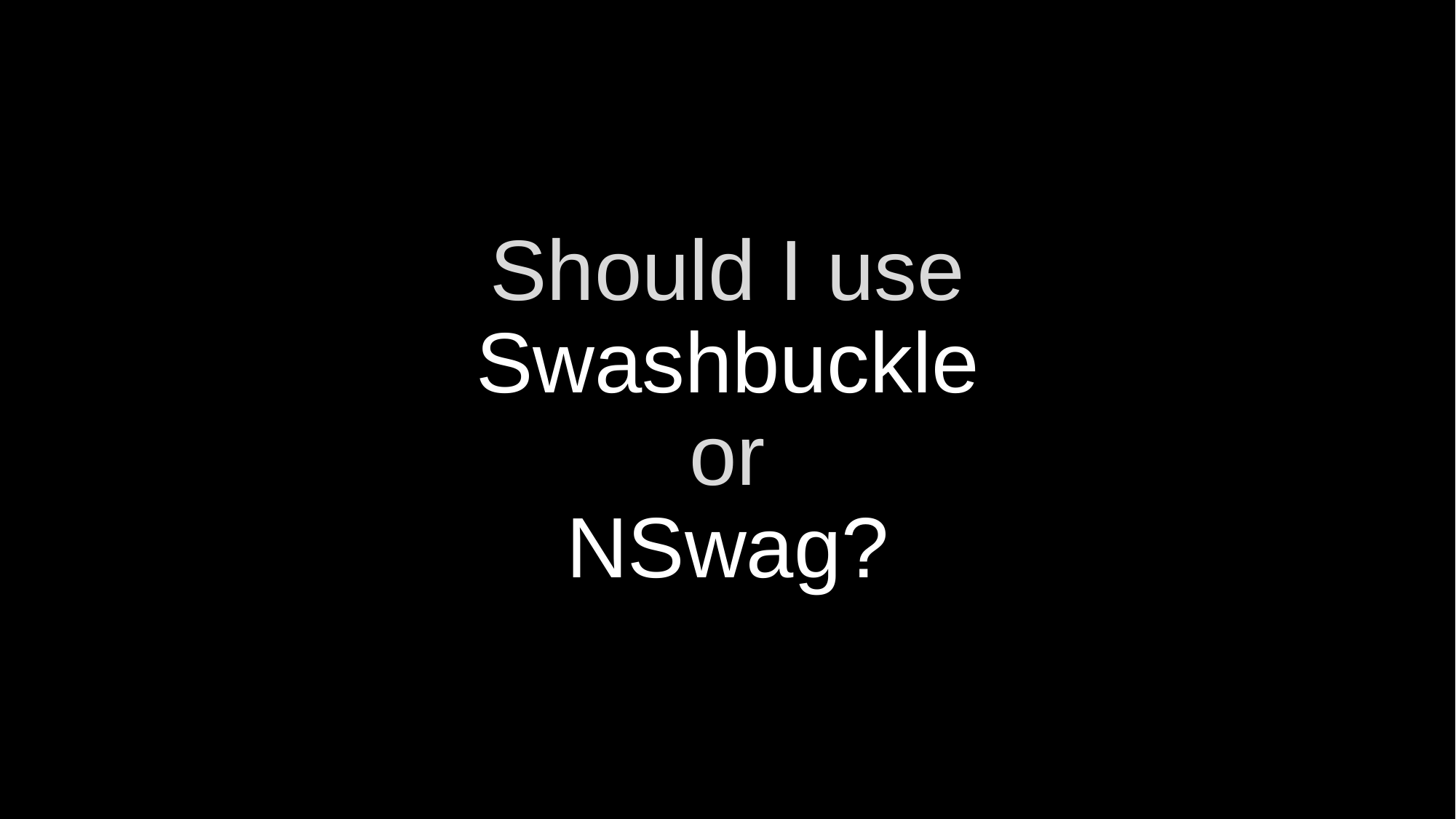

# Should I use Swashbuckle or NSwag?